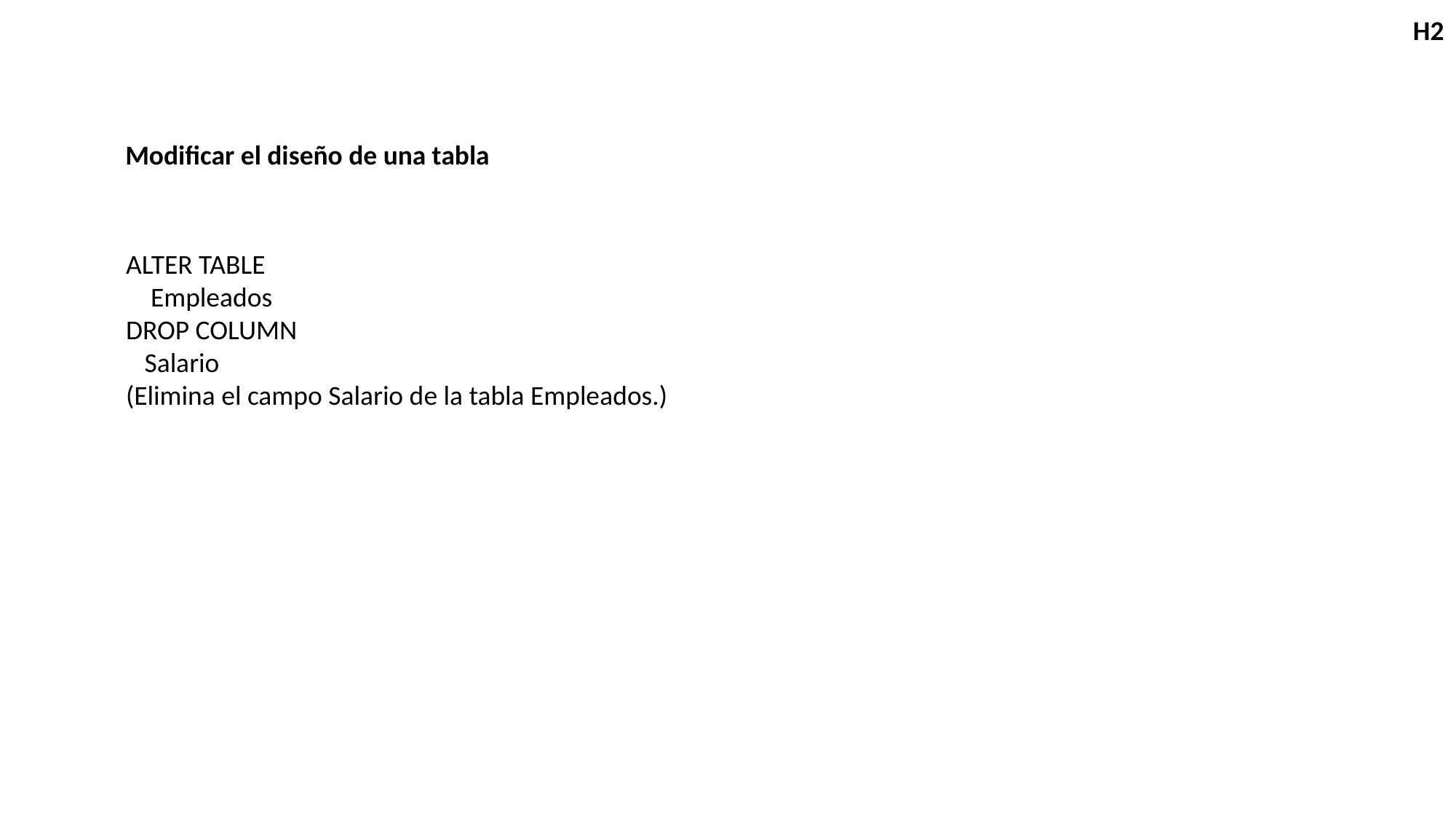

H2
Modificar el diseño de una tabla
ALTER TABLE
    Empleados
DROP COLUMN
   Salario
(Elimina el campo Salario de la tabla Empleados.)